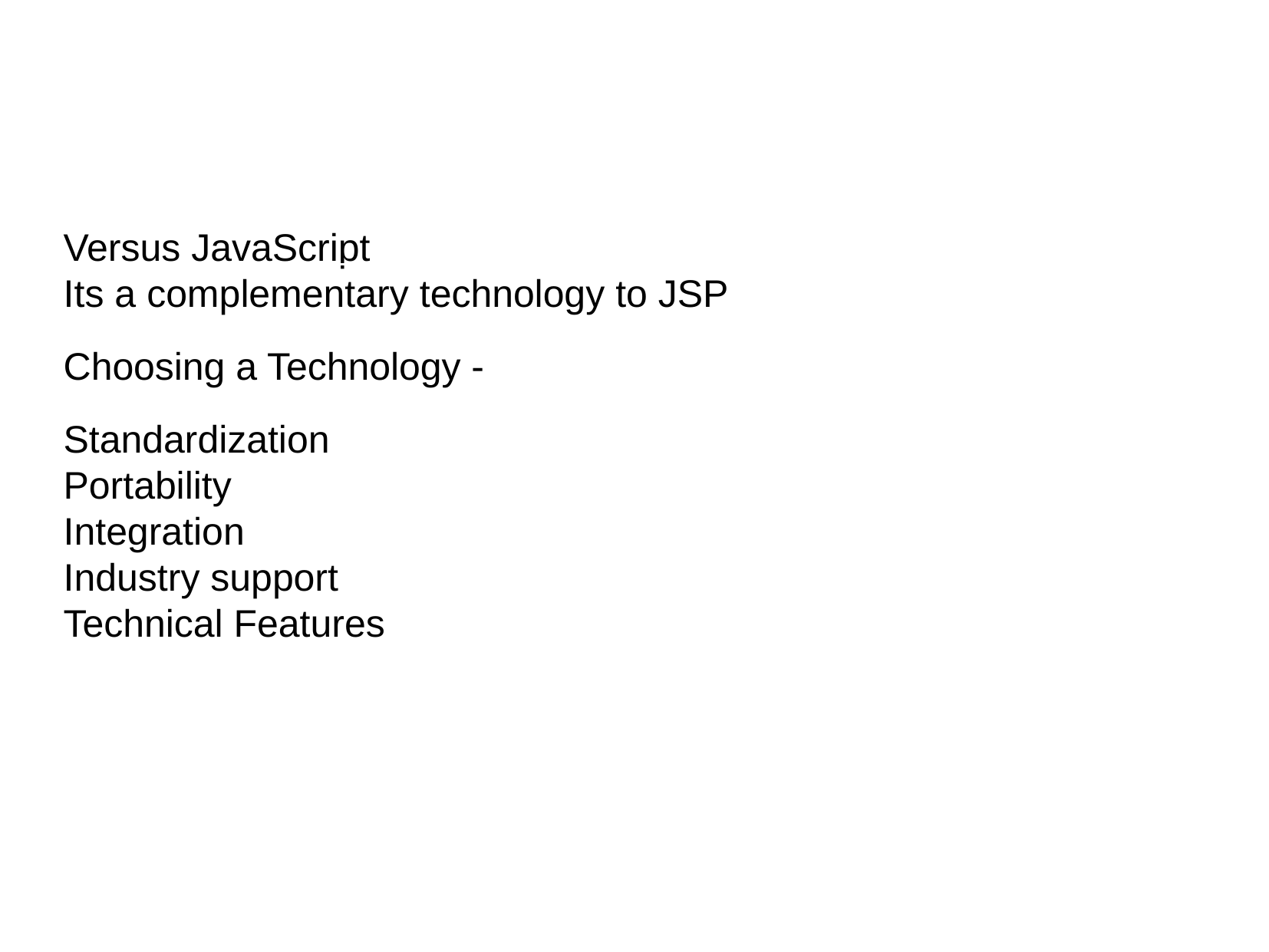

Versus JavaScript
Its a complementary technology to JSP

Choosing a Technology -

Standardization
Portability
Integration
Industry support
Technical Features